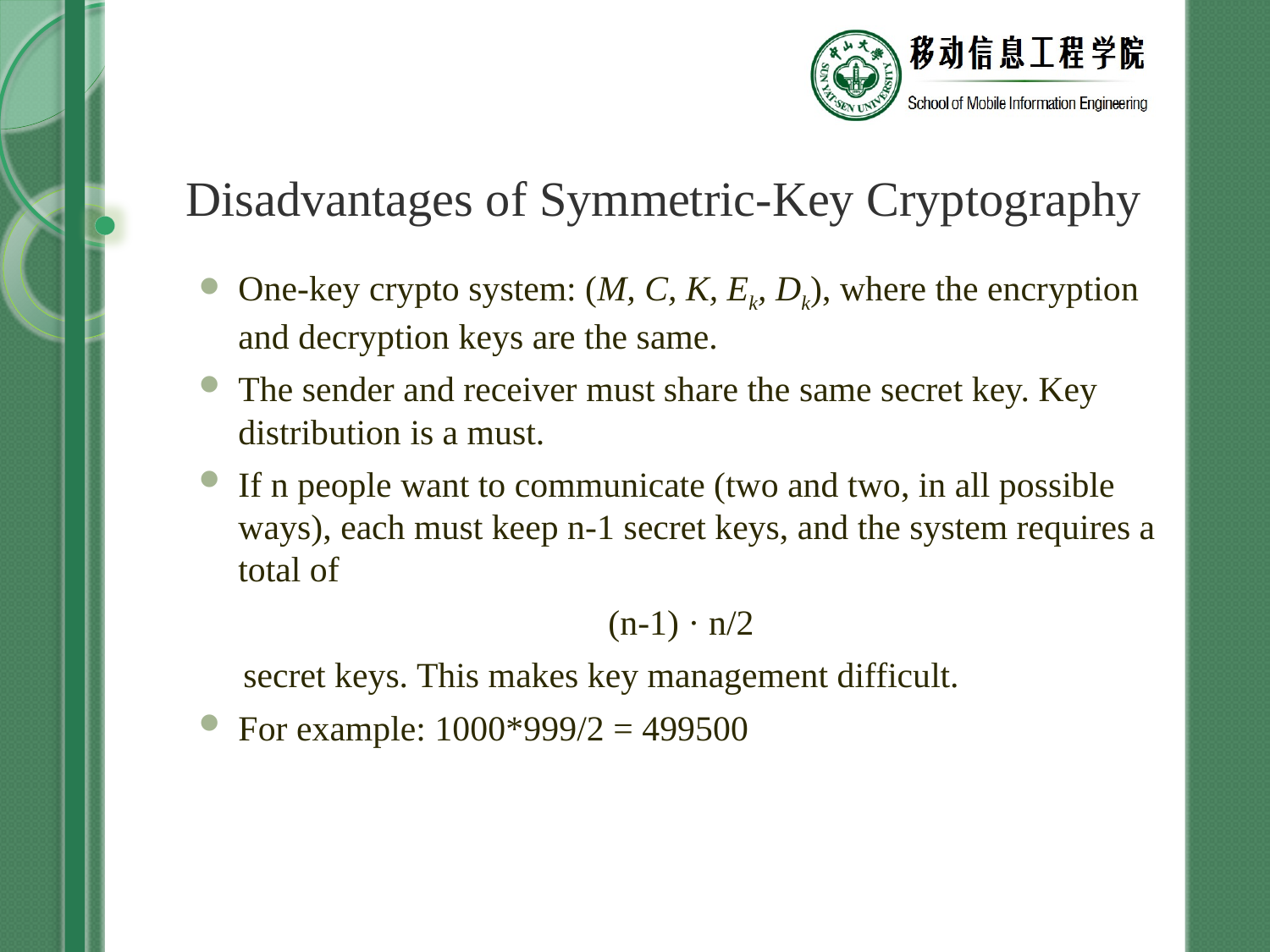

# Disadvantages of Symmetric-Key Cryptography
One-key crypto system: (M, C, K, Ek, Dk), where the encryption and decryption keys are the same.
The sender and receiver must share the same secret key. Key distribution is a must.
If n people want to communicate (two and two, in all possible ways), each must keep n-1 secret keys, and the system requires a total of
(n-1) · n/2
     secret keys. This makes key management difficult.
For example: 1000*999/2 = 499500